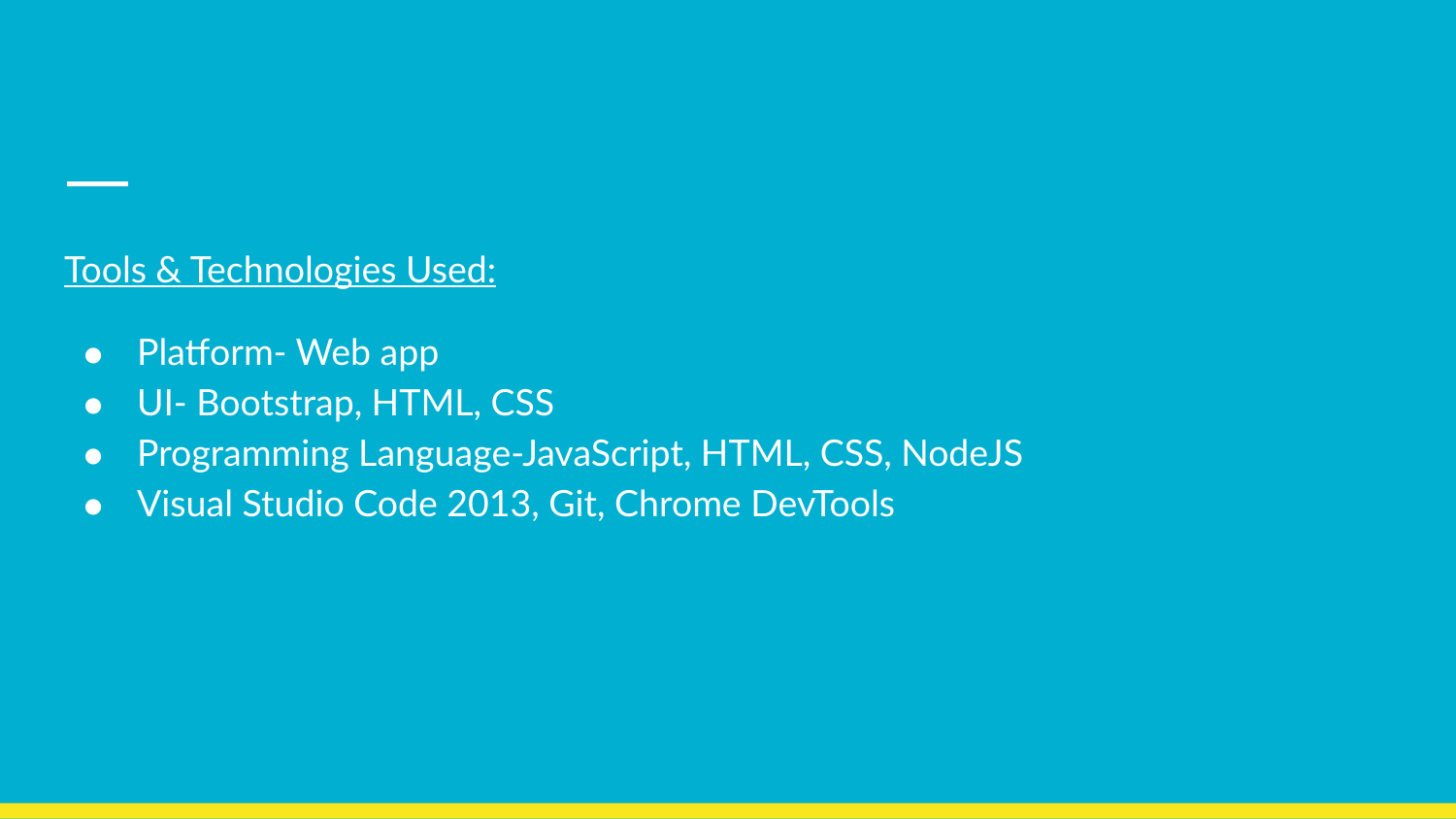

#
Tools & Technologies Used:
Platform- Web app
UI- Bootstrap, HTML, CSS
Programming Language-JavaScript, HTML, CSS, NodeJS
Visual Studio Code 2013, Git, Chrome DevTools